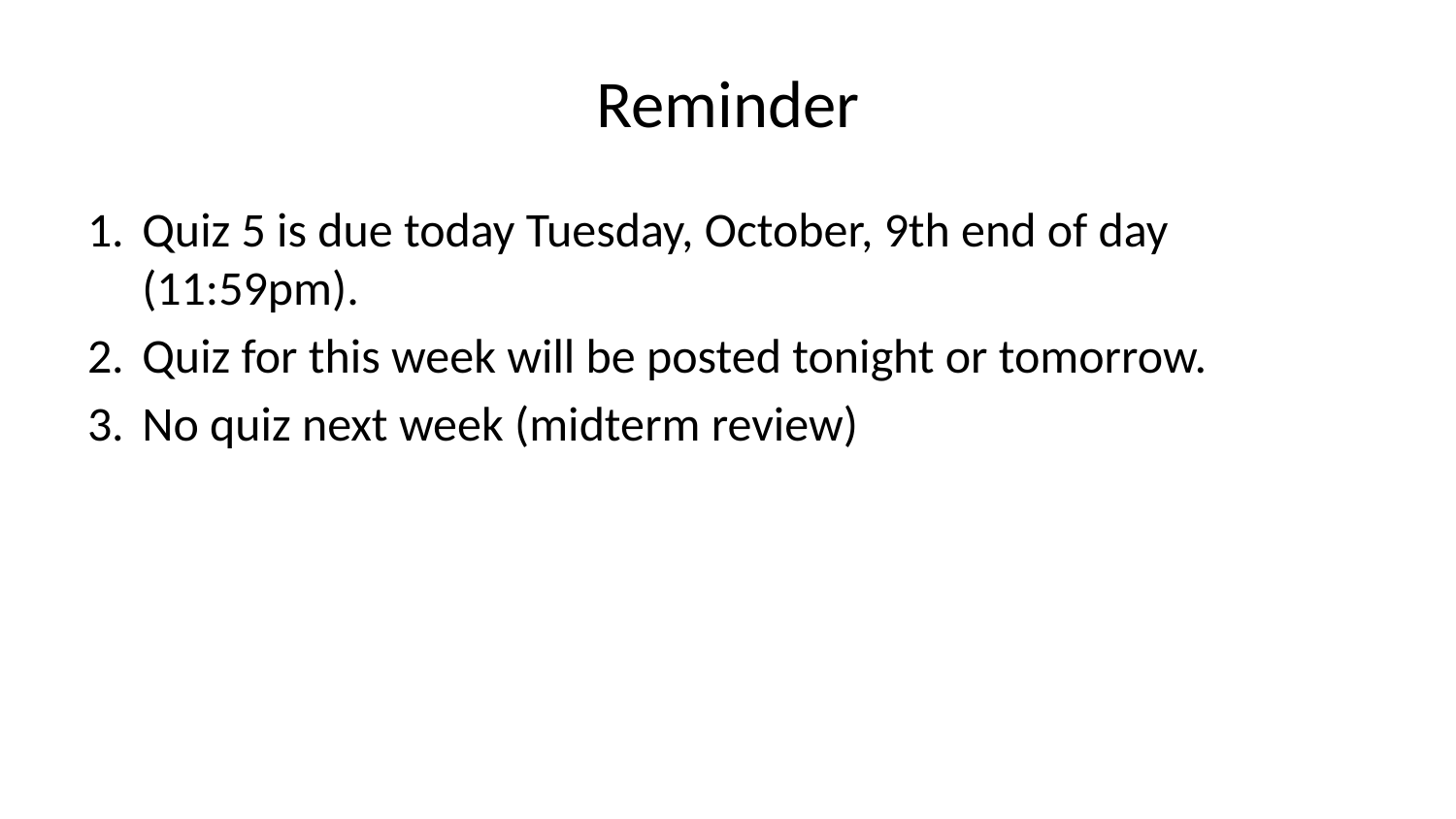

# Reminder
Quiz 5 is due today Tuesday, October, 9th end of day (11:59pm).
Quiz for this week will be posted tonight or tomorrow.
No quiz next week (midterm review)